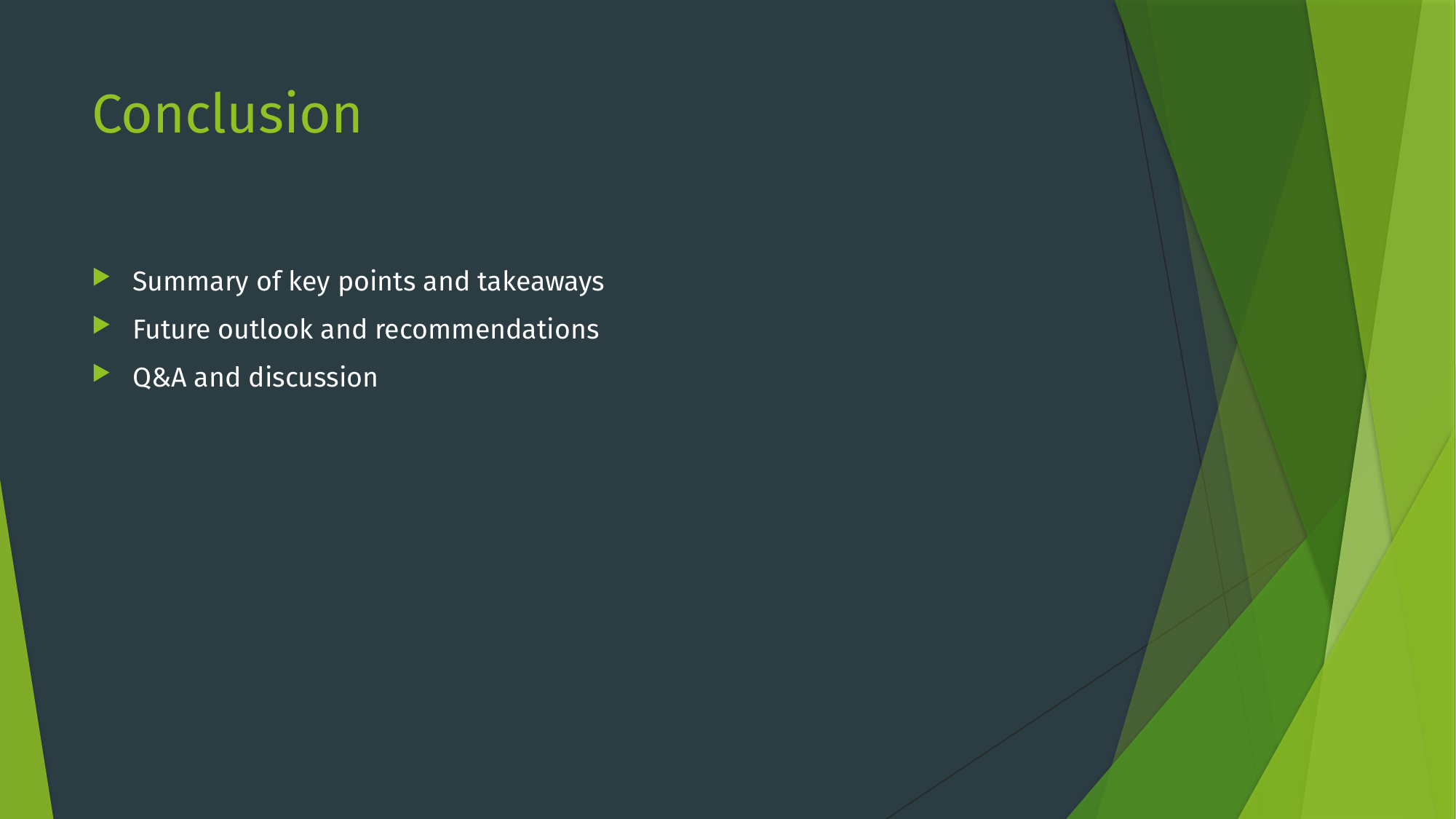

# Conclusion
Summary of key points and takeaways
Future outlook and recommendations
Q&A and discussion